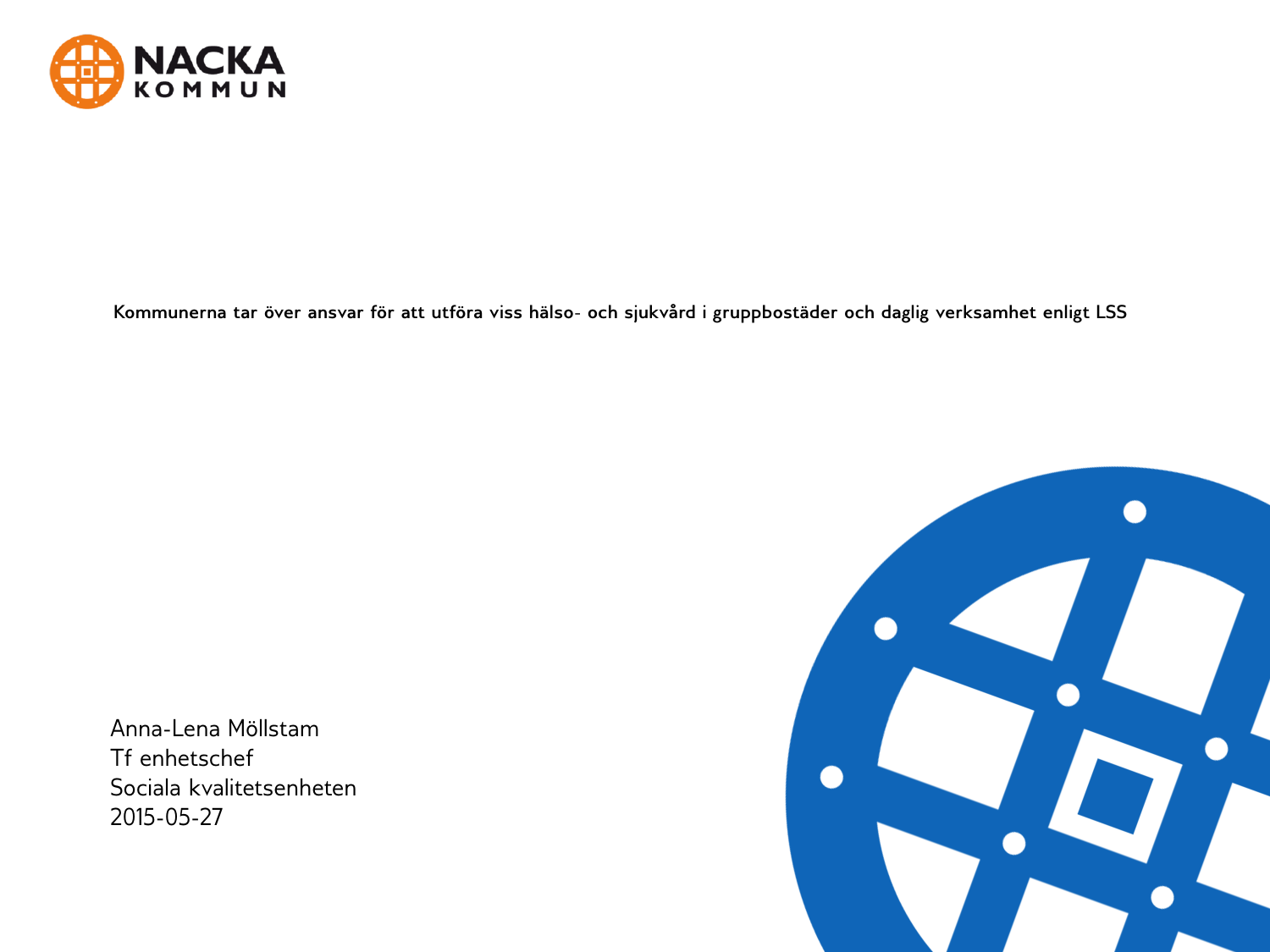

# Kommunerna tar över ansvar för att utföra viss hälso- och sjukvård i gruppbostäder och daglig verksamhet enligt LSS
Anna-Lena Möllstam
Tf enhetschef
Sociala kvalitetsenheten
2015-05-27